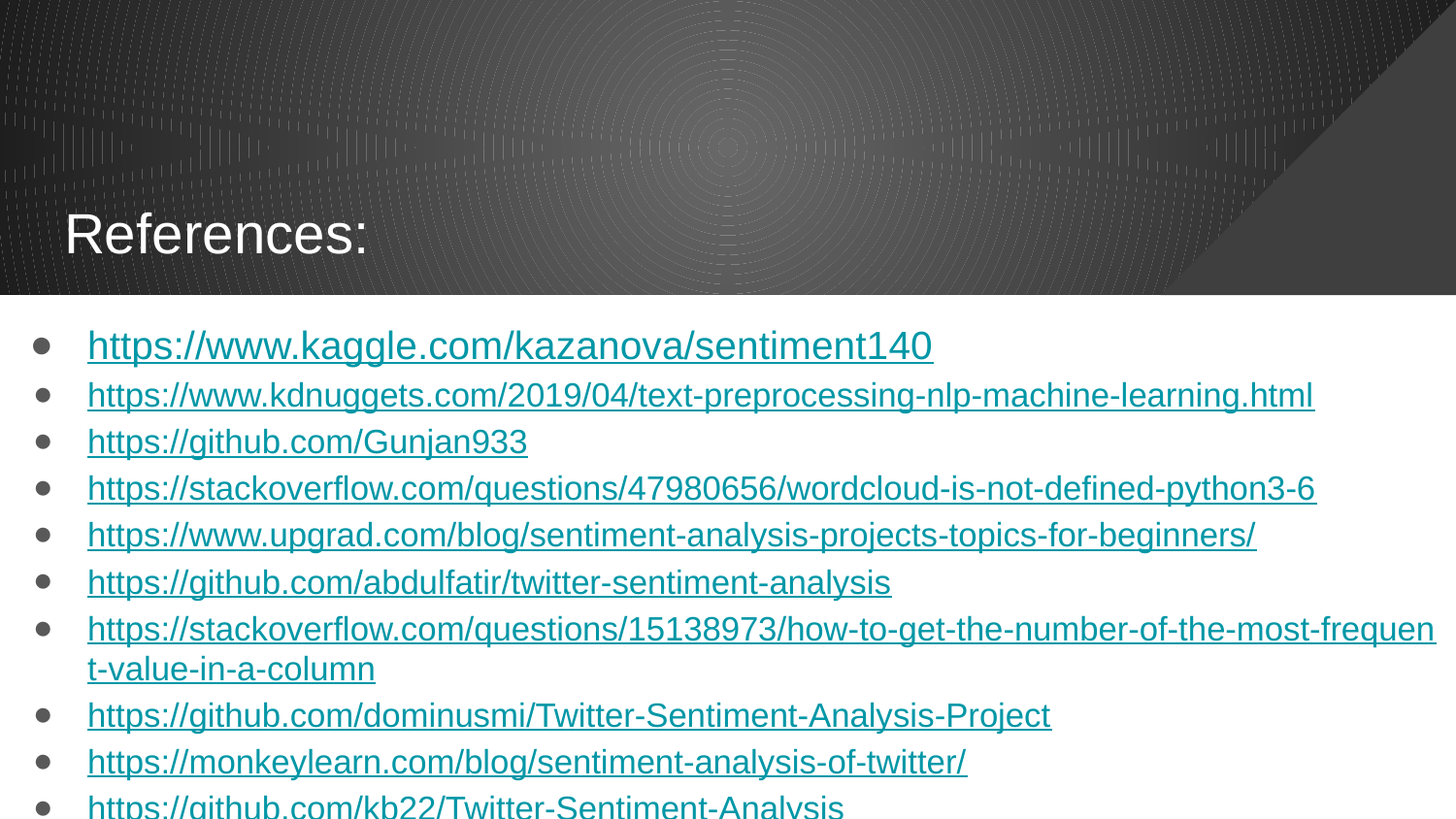

# References:
https://www.kaggle.com/kazanova/sentiment140
https://www.kdnuggets.com/2019/04/text-preprocessing-nlp-machine-learning.html
https://github.com/Gunjan933
https://stackoverflow.com/questions/47980656/wordcloud-is-not-defined-python3-6
https://www.upgrad.com/blog/sentiment-analysis-projects-topics-for-beginners/
https://github.com/abdulfatir/twitter-sentiment-analysis
https://stackoverflow.com/questions/15138973/how-to-get-the-number-of-the-most-frequent-value-in-a-column
https://github.com/dominusmi/Twitter-Sentiment-Analysis-Project
https://monkeylearn.com/blog/sentiment-analysis-of-twitter/
https://github.com/kb22/Twitter-Sentiment-Analysis